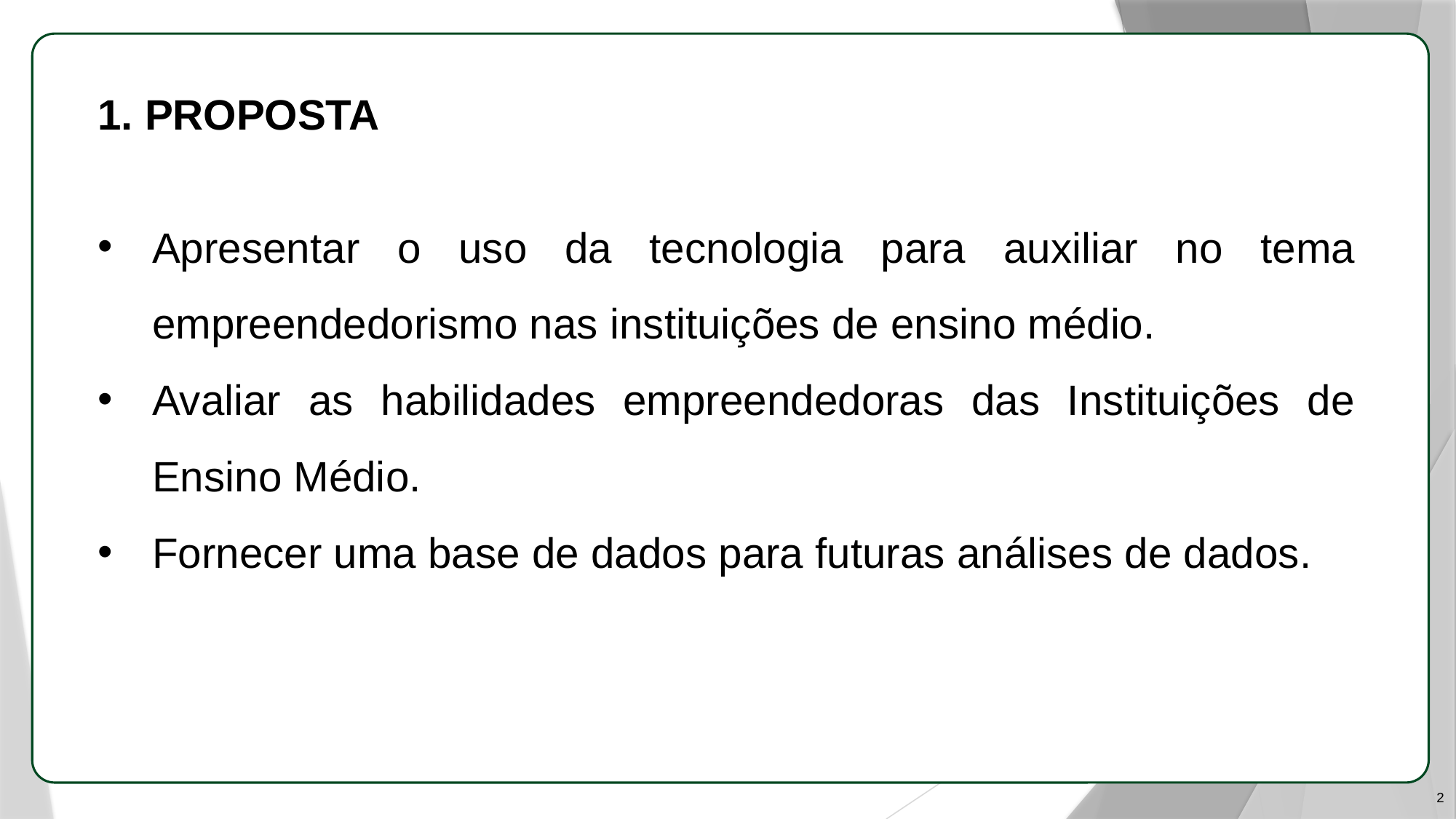

APL
1. PROPOSTA
Apresentar o uso da tecnologia para auxiliar no tema empreendedorismo nas instituições de ensino médio.
Avaliar as habilidades empreendedoras das Instituições de Ensino Médio.
Fornecer uma base de dados para futuras análises de dados.

2